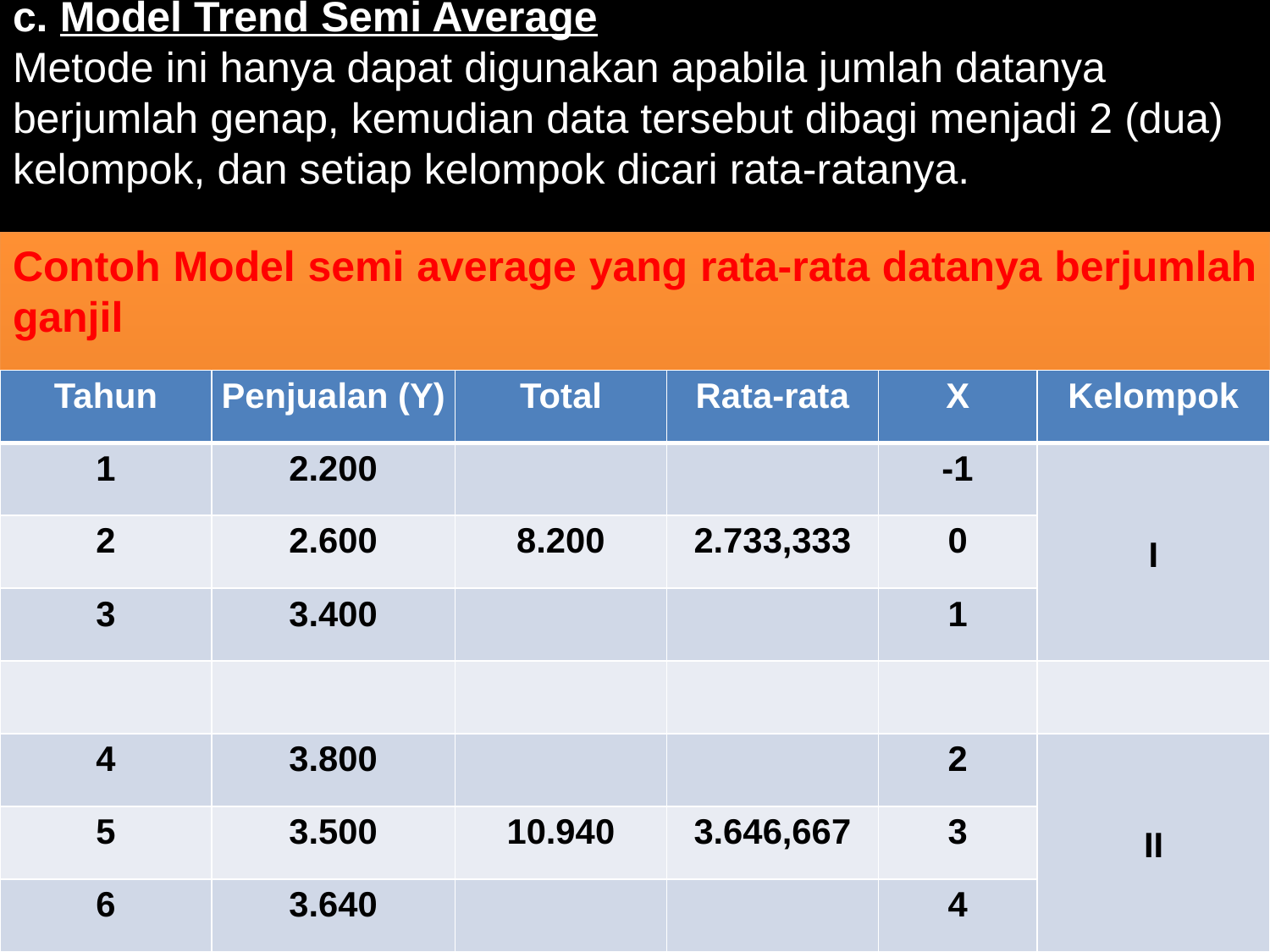

# c. Model Trend Semi Average Metode ini hanya dapat digunakan apabila jumlah datanya berjumlah genap, kemudian data tersebut dibagi menjadi 2 (dua) kelompok, dan setiap kelompok dicari rata-ratanya.
Contoh Model semi average yang rata-rata datanya berjumlah ganjil

| Tahun | Penjualan (Y) | Total | Rata-rata | X | Kelompok |
| --- | --- | --- | --- | --- | --- |
| 1 | 2.200 |  |  | -1 | I |
| 2 | 2.600 | 8.200 | 2.733,333 | 0 |  |
| 3 | 3.400 |  |  | 1 |  |
|  |  |  |  |  |  |
| 4 | 3.800 |  |  | 2 | II |
| 5 | 3.500 | 10.940 | 3.646,667 | 3 |  |
| 6 | 3.640 |  |  | 4 |  |